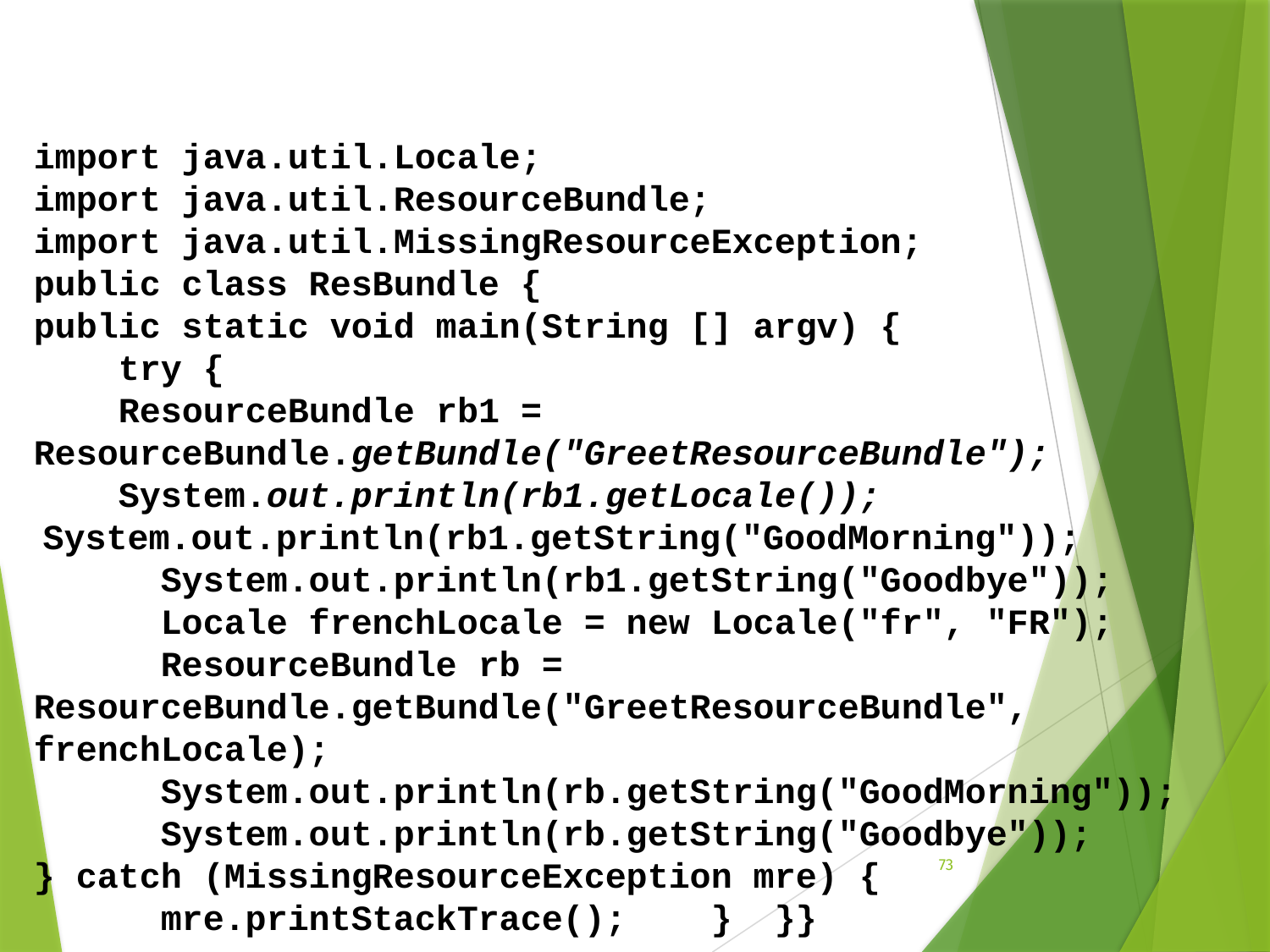

import java.util.Locale;
import java.util.ResourceBundle;
import java.util.MissingResourceException;
public class ResBundle {
public static void main(String [] argv) {
    try {
    ResourceBundle rb1 = ResourceBundle.getBundle("GreetResourceBundle");
    System.out.println(rb1.getLocale());
 System.out.println(rb1.getString("GoodMorning"));
      System.out.println(rb1.getString("Goodbye"));
      Locale frenchLocale = new Locale("fr", "FR");
      ResourceBundle rb = ResourceBundle.getBundle("GreetResourceBundle", frenchLocale);
	System.out.println(rb.getString("GoodMorning"));
      System.out.println(rb.getString("Goodbye"));
} catch (MissingResourceException mre) {
      mre.printStackTrace();    }  }}
73